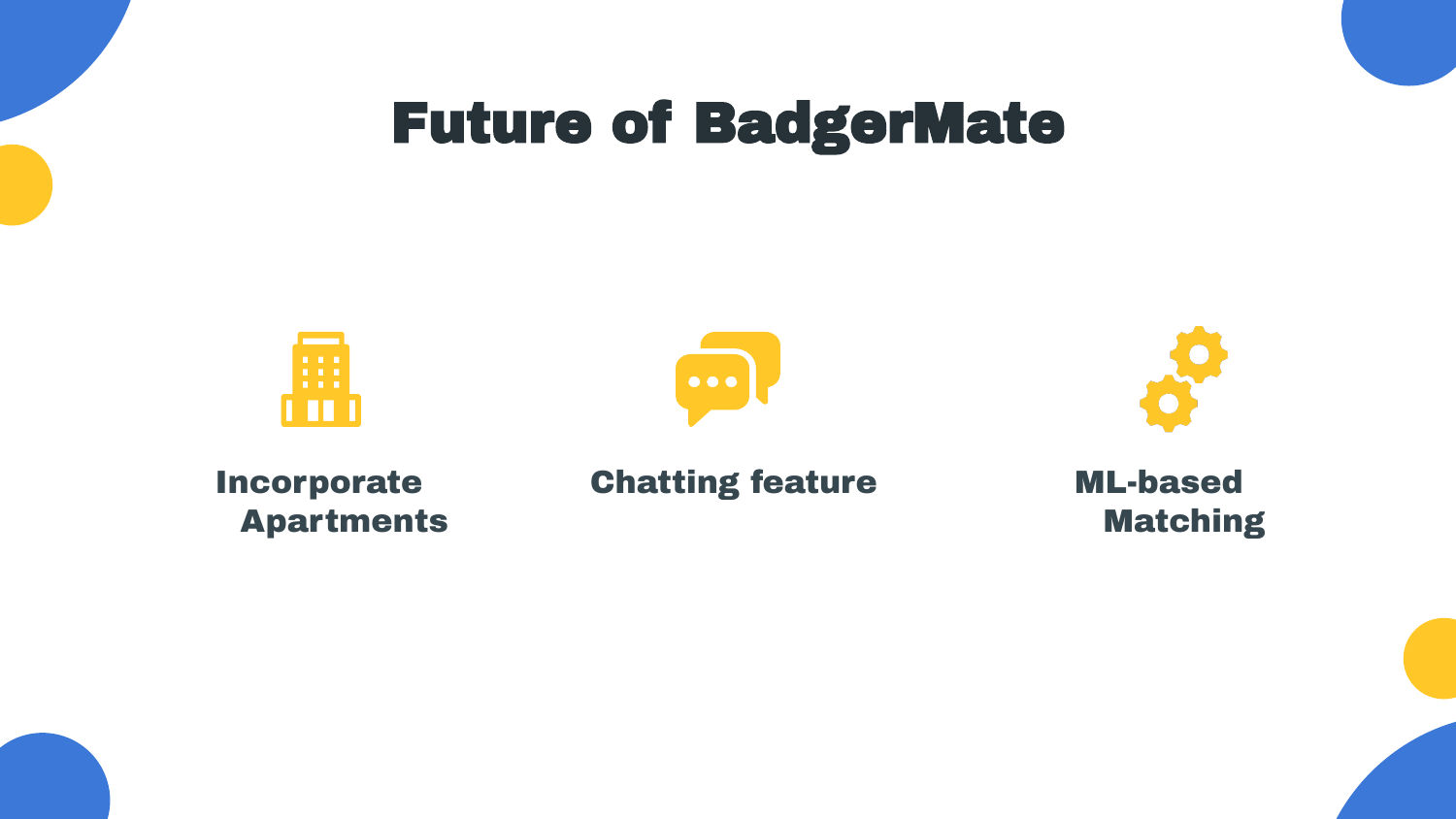

# Future of BadgerMate

Incorporate Apartments
Chatting feature
ML-based Matching